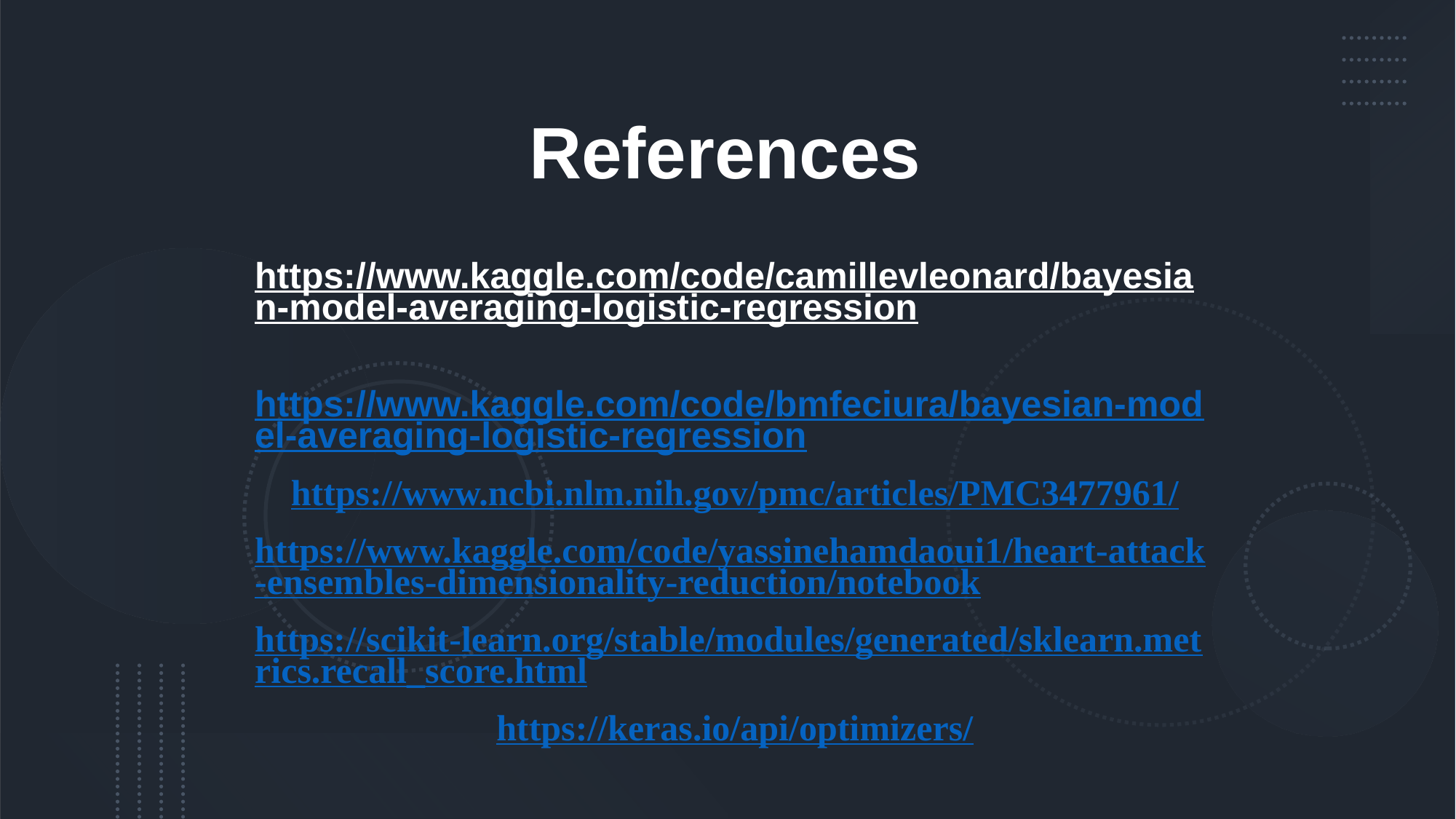

# References

https://www.kaggle.com/code/camillevleonard/bayesian-model-averaging-logistic-regression
https://www.kaggle.com/code/bmfeciura/bayesian-model-averaging-logistic-regression
https://www.ncbi.nlm.nih.gov/pmc/articles/PMC3477961/
https://www.kaggle.com/code/yassinehamdaoui1/heart-attack-ensembles-dimensionality-reduction/notebook
https://scikit-learn.org/stable/modules/generated/sklearn.metrics.recall_score.html
https://keras.io/api/optimizers/